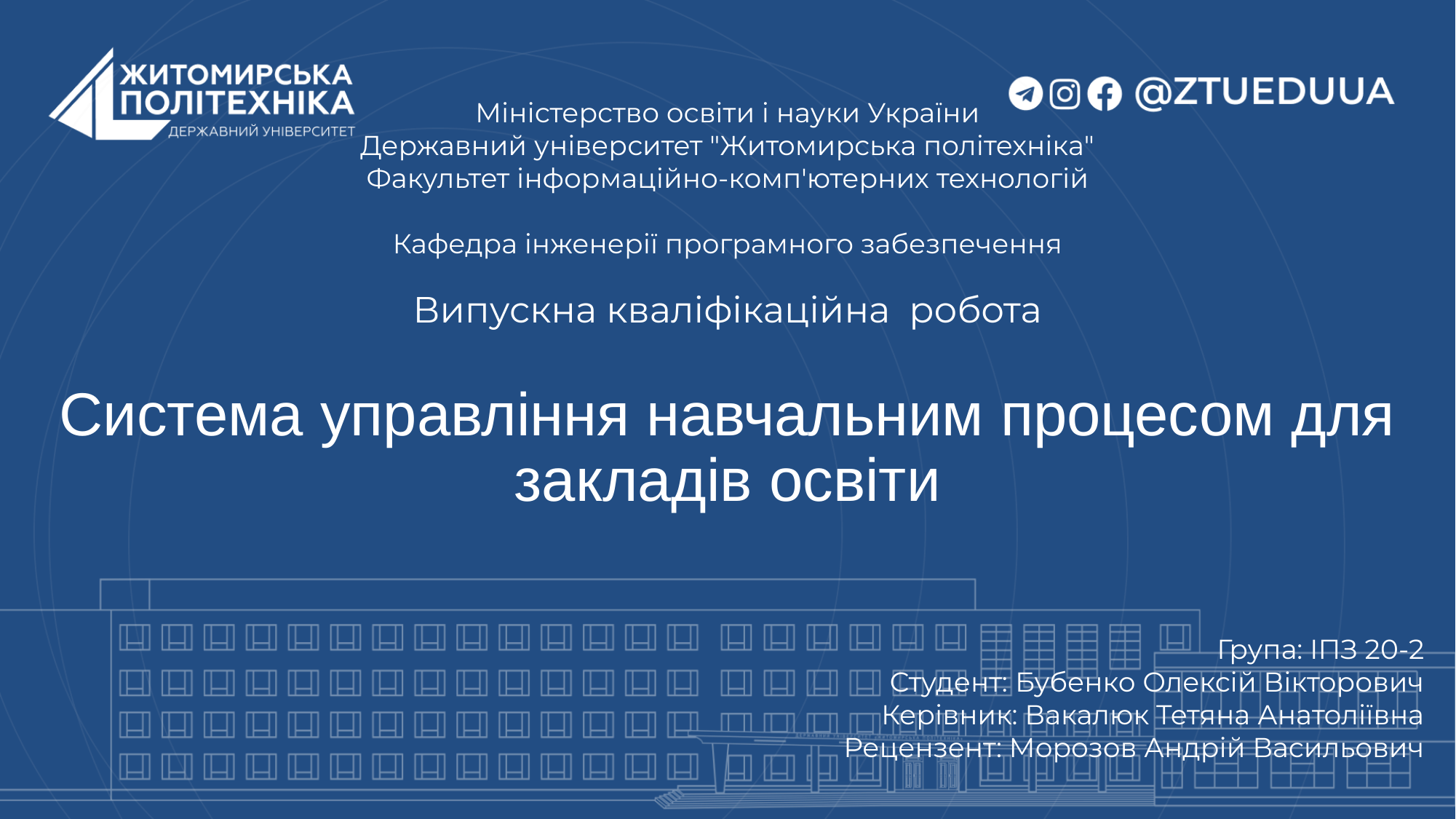

Міністерство освіти і науки України
Державний університет "Житомирська політехніка"
Факультет інформаційно-комп'ютерних технологій

Кафедра інженерії програмного забезпечення
# Система управління навчальним процесом для закладів освіти
Випускна кваліфікаційна  робота
Група: ІПЗ 20-2
Студент: Бубенко Олексій Вікторович
Керівник: Вакалюк Тетяна Анатоліївна
Рецензент: Морозов Андрій Васильович